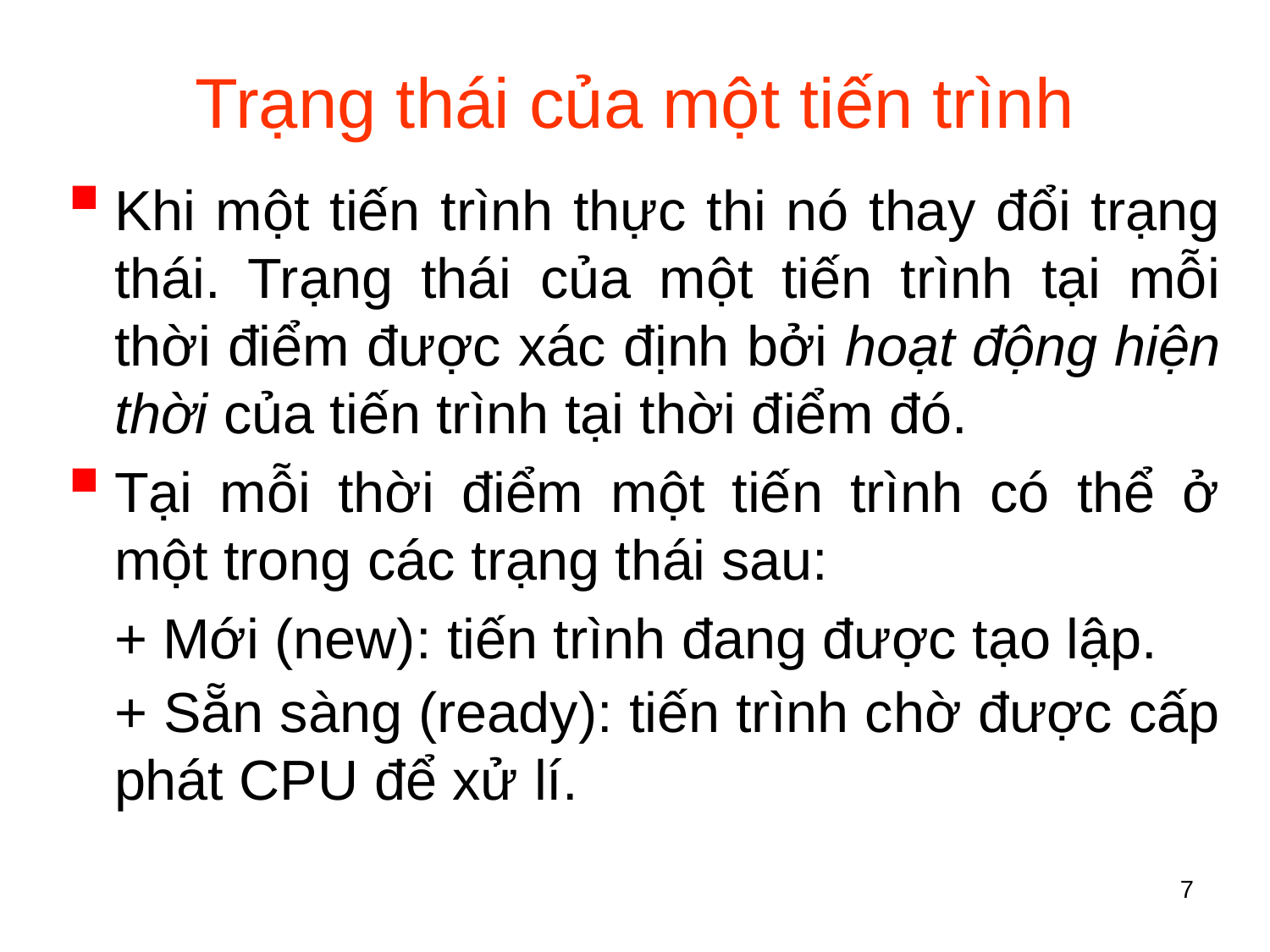

# Trạng thái của một tiến trình
Khi một tiến trình thực thi nó thay đổi trạng thái. Trạng thái của một tiến trình tại mỗi thời điểm được xác định bởi hoạt động hiện thời của tiến trình tại thời điểm đó.
Tại mỗi thời điểm một tiến trình có thể ở một trong các trạng thái sau:
	+ Mới (new): tiến trình đang được tạo lập.
	+ Sẵn sàng (ready): tiến trình chờ được cấp phát CPU để xử lí.

7